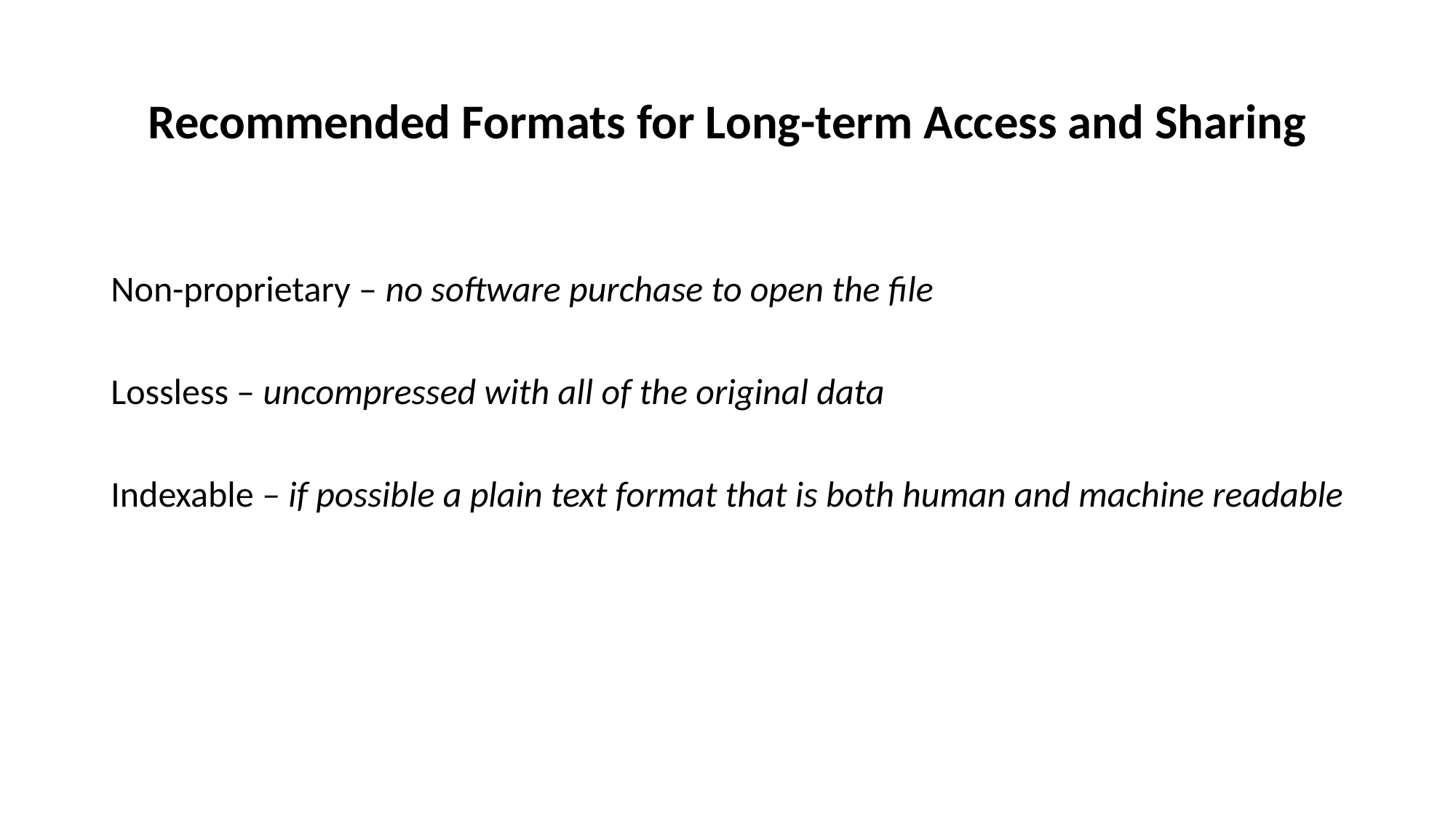

# Recommended Formats for Long-term Access and Sharing
Non-proprietary – no software purchase to open the file
Lossless – uncompressed with all of the original data
Indexable – if possible a plain text format that is both human and machine readable